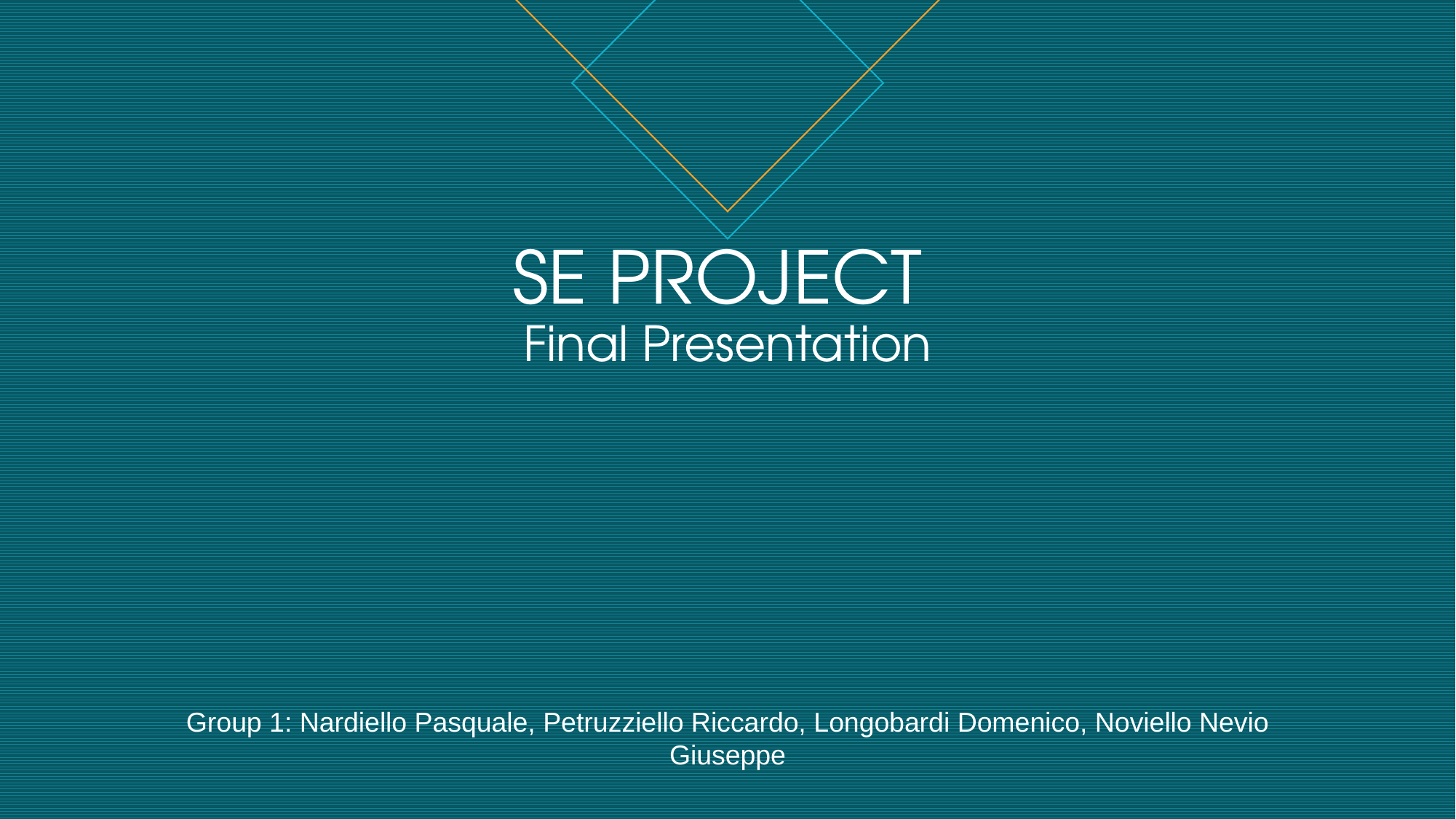

# SE PROJECT Final Presentation
Group 1: Nardiello Pasquale, Petruzziello Riccardo, Longobardi Domenico, Noviello Nevio Giuseppe